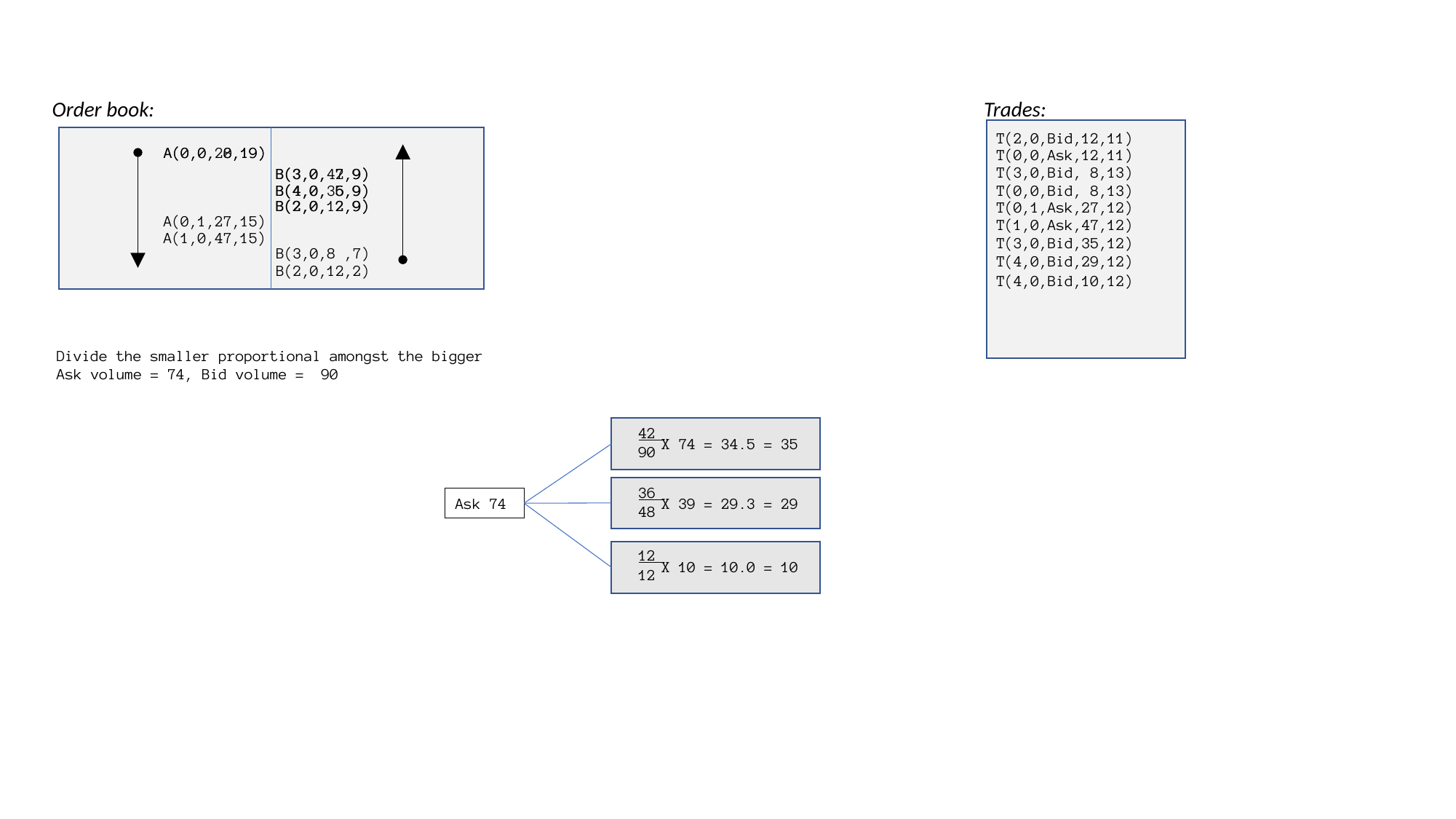

Order book:
Trades:

T(2,0,Bid,12,11)

A(0,0, 8,19)
A(0,0,20,19)
T(0,0,Ask,12,11)
T(3,0,Bid, 8,13)
B(3,0, 7,9)
B(3,0,42,9)
B(4,0, 5,9)
B(4,0,36,9)
T(0,0,Bid, 8,13)
B(2,0, 2,9)
B(2,0,12,9)
T(0,1,Ask,27,12)
A(0,1,27,15)
T(1,0,Ask,47,12)
A(1,0,47,15)
T(3,0,Bid,35,12)
B(3,0,8 ,7)
T(4,0,Bid,29,12)
B(2,0,12,2)
T(4,0,Bid,10,12)
Divide the smaller proportional amongst the bigger
Ask volume = 74, Bid volume =  90
42
90

X 74 = 34.5 = 35
36
48

Ask 74
X 39 = 29.3 = 29
12
12

X 10 = 10.0 = 10